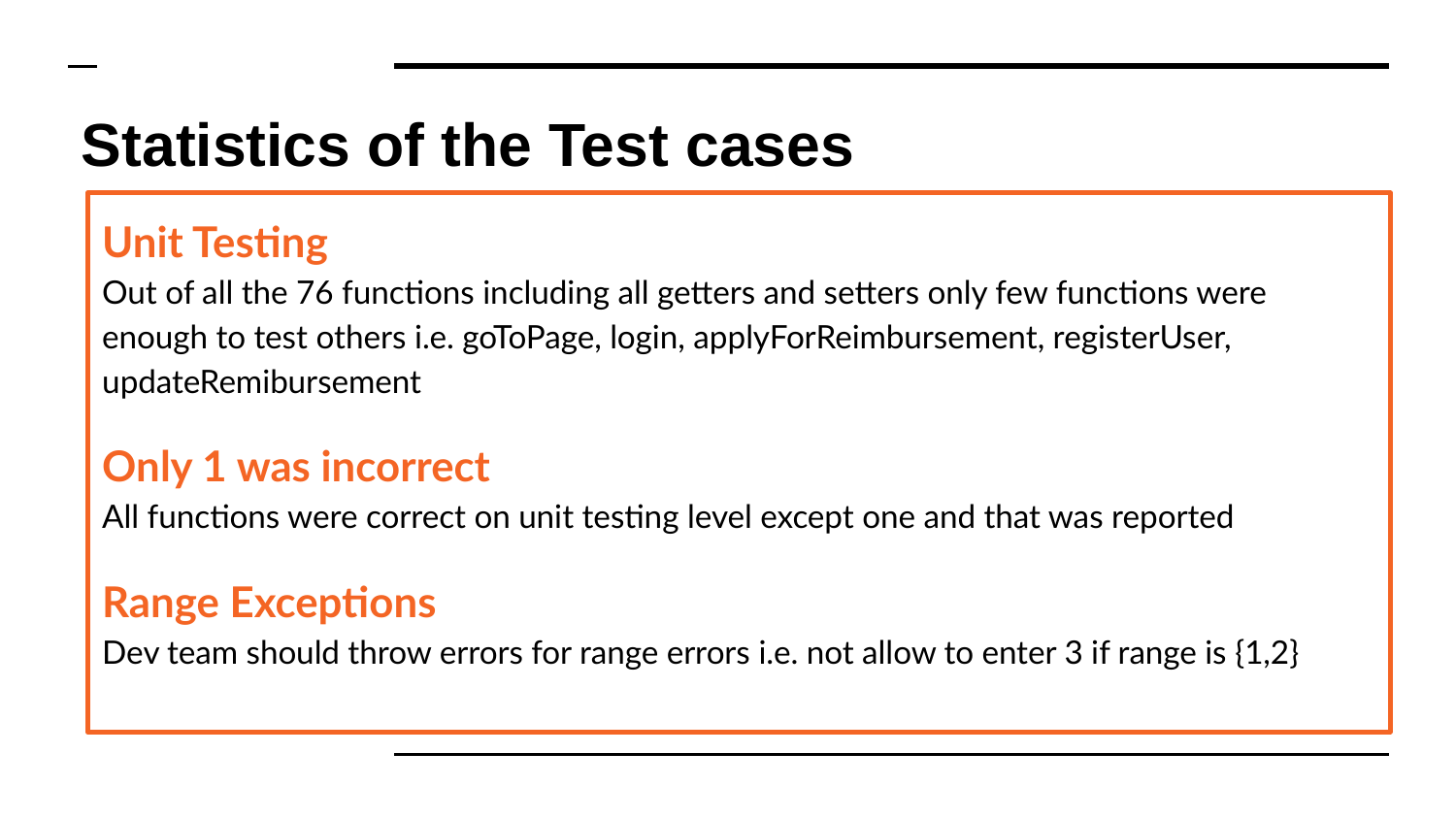

# Statistics of the Test cases
Unit Testing
Out of all the 76 functions including all getters and setters only few functions were enough to test others i.e. goToPage, login, applyForReimbursement, registerUser, updateRemibursement
Only 1 was incorrect
All functions were correct on unit testing level except one and that was reported
Range Exceptions
Dev team should throw errors for range errors i.e. not allow to enter 3 if range is {1,2}